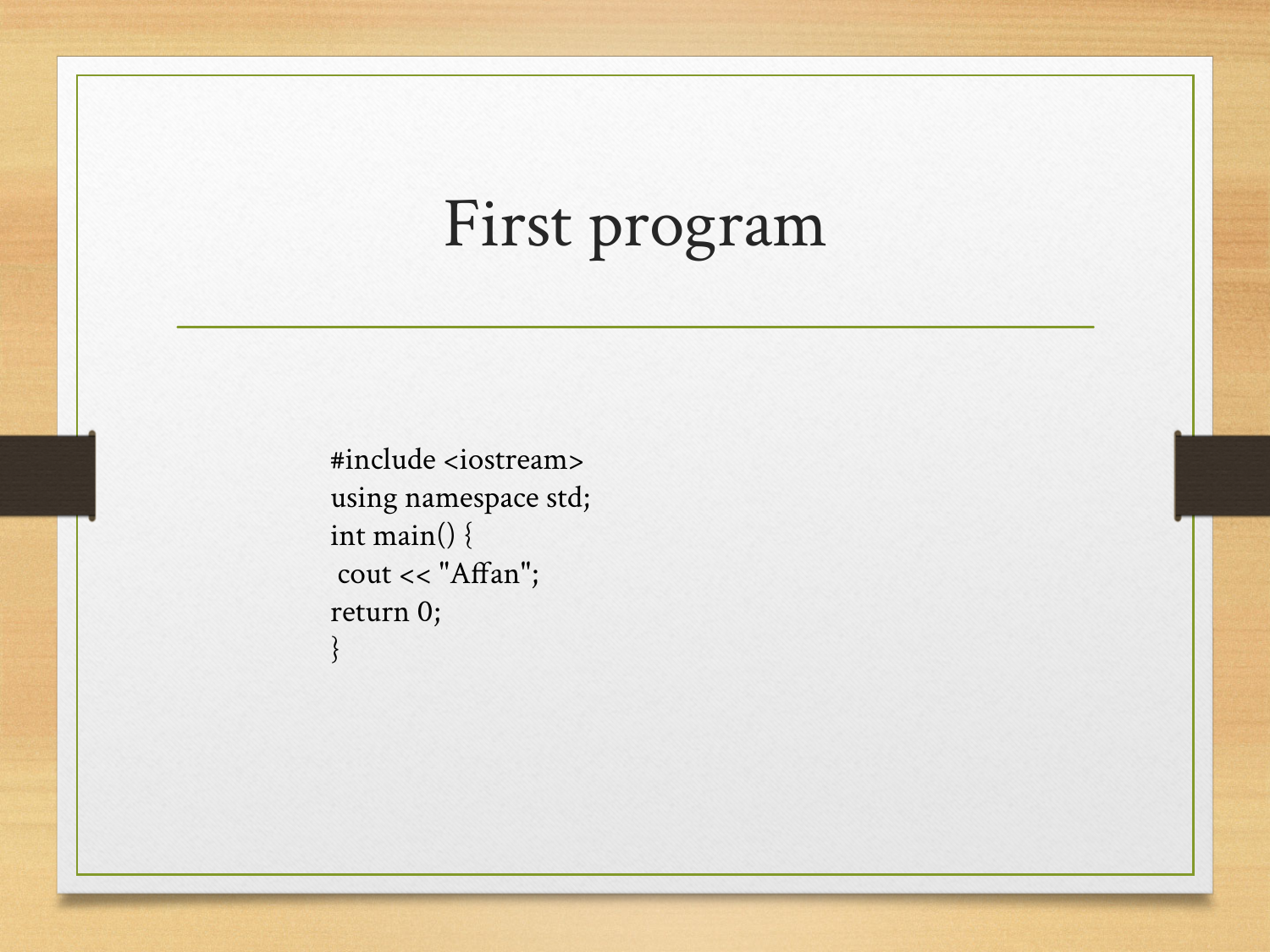

# First program
#include <iostream>
using namespace std;
int main() {
 cout << "Affan";
return 0;
}